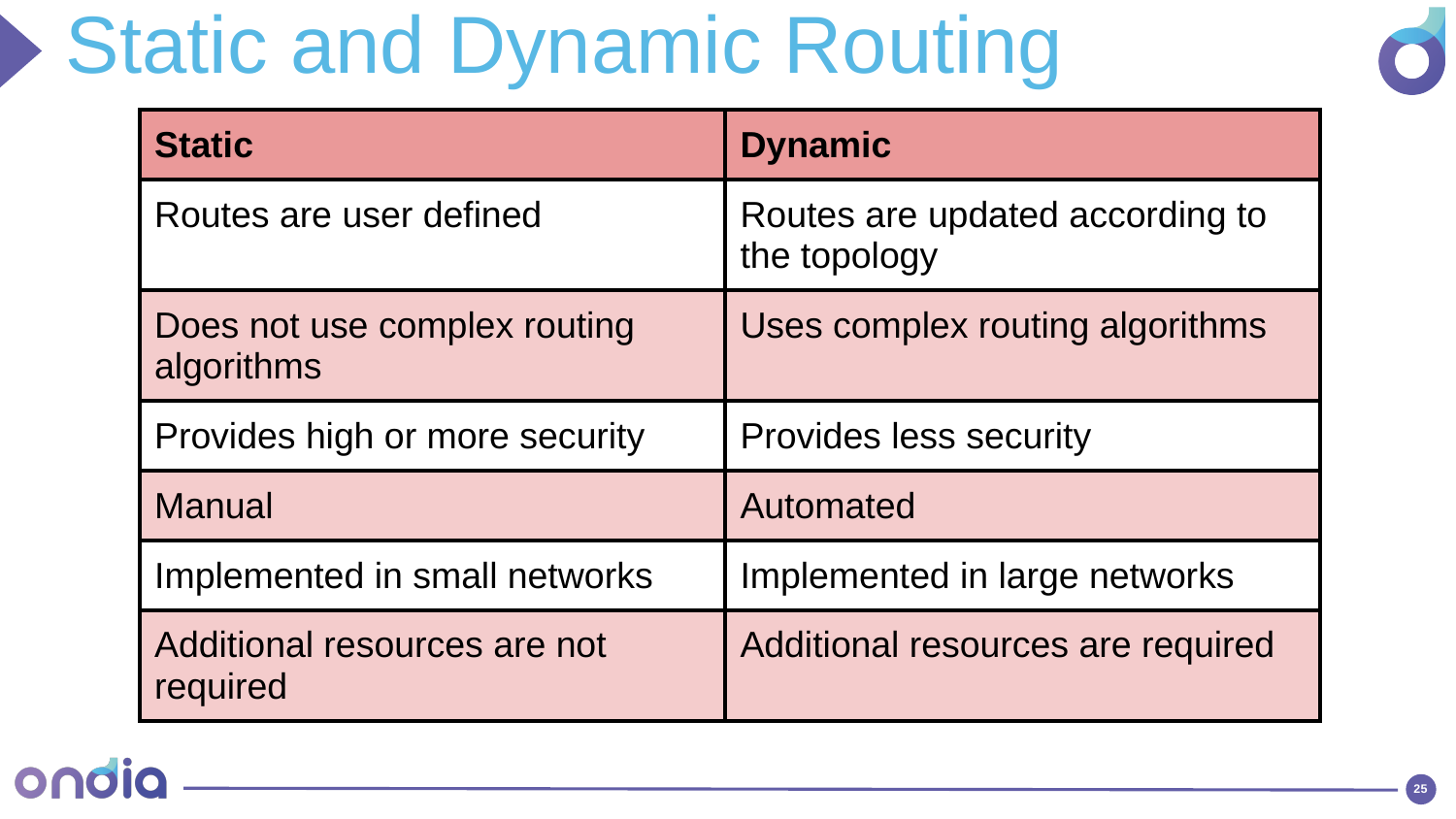

Static and Dynamic Routing

| Static | Dynamic |
| --- | --- |
| Routes are user defined | Routes are updated according to the topology |
| Does not use complex routing algorithms | Uses complex routing algorithms |
| Provides high or more security | Provides less security |
| Manual | Automated |
| Implemented in small networks | Implemented in large networks |
| Additional resources are not required | Additional resources are required |